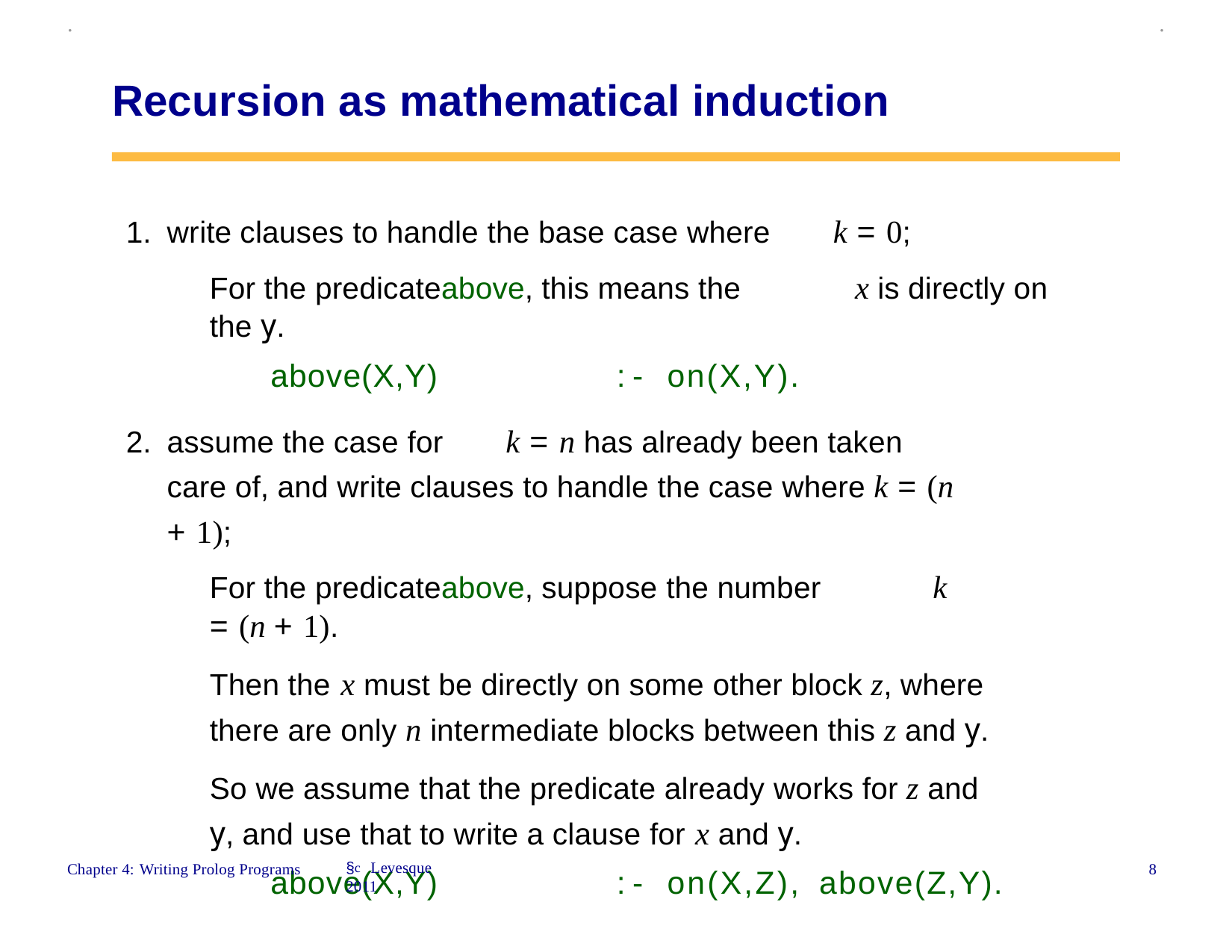

.
.
Recursion as mathematical induction

write clauses to handle the base case where	k = 0;
For the predicateabove, this means the	x is directly on the y.
above(X,Y)	:-	on(X,Y).
assume the case for	k = n has already been taken care of, and write clauses to handle the case where k = (n + 1);
For the predicateabove, suppose the number	k = (n + 1).
Then the x must be directly on some other block z, where there are only n intermediate blocks between this z and y.
So we assume that the predicate already works for z and y, and use that to write a clause for x and y.
above(X,Y)	:-	on(X,Z),	above(Z,Y).

§c   Levesque 2011
8
Chapter 4: Writing Prolog Programs